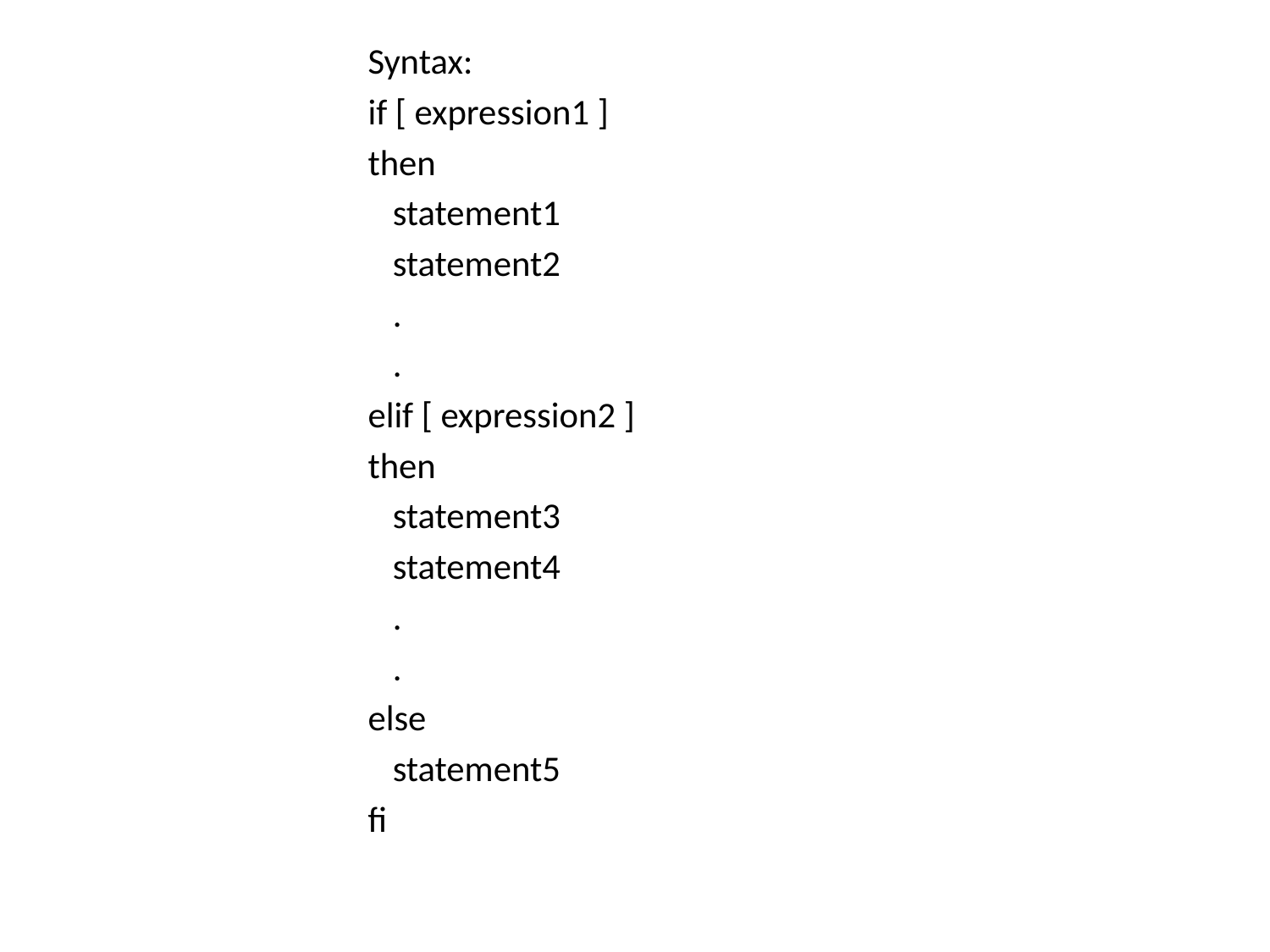

Syntax:
if [ expression1 ]
then
   statement1
   statement2
   .
   .
elif [ expression2 ]
then
   statement3
   statement4
   .
   .
else
   statement5
fi